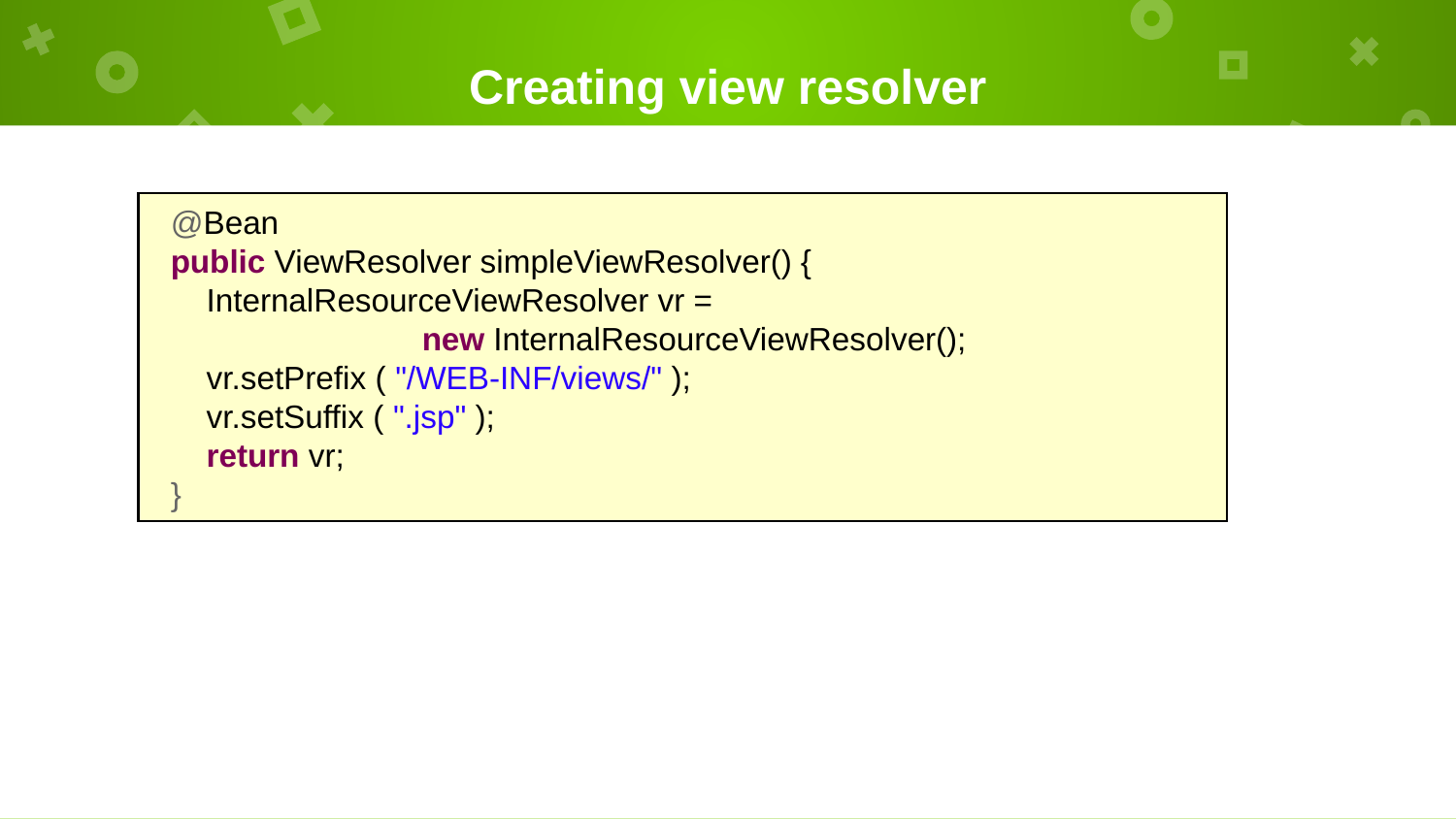

# Creating view resolver
  @Bean
  public ViewResolver simpleViewResolver() {
      InternalResourceViewResolver vr =
                              new InternalResourceViewResolver();
      vr.setPrefix ( "/WEB-INF/views/" );
      vr.setSuffix ( ".jsp" );
      return vr;
  }